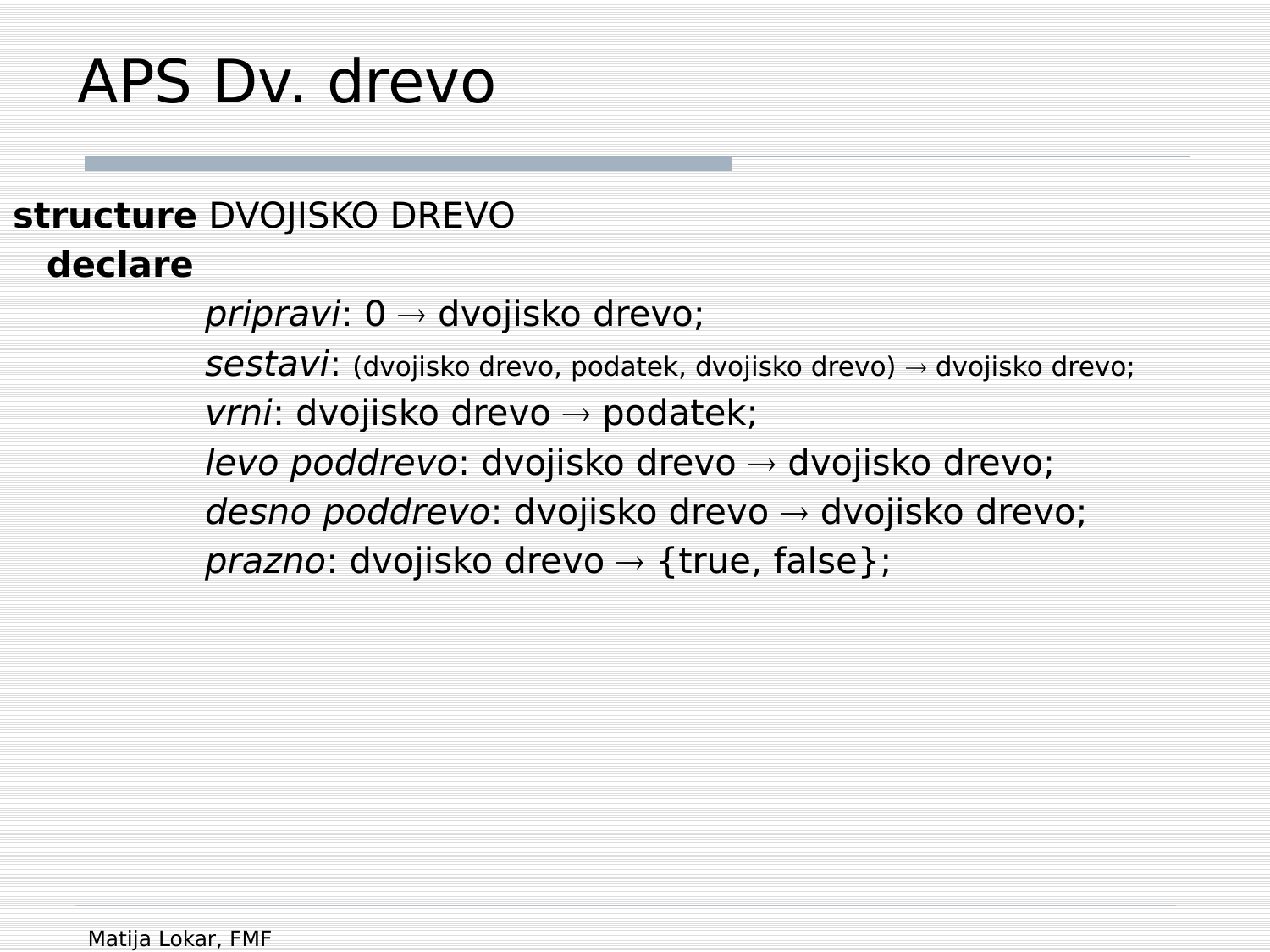

# APS Dv. drevo
structure DVOJISKO DREVO
   declare
		pripravi: 0 → dvojisko drevo;
		sestavi: (dvojisko drevo, podatek, dvojisko drevo) → dvojisko drevo;
		vrni: dvojisko drevo → podatek;
		levo poddrevo: dvojisko drevo → dvojisko drevo;
		desno poddrevo: dvojisko drevo → dvojisko drevo;
		prazno: dvojisko drevo → {true, false};

Matija Lokar, FMF